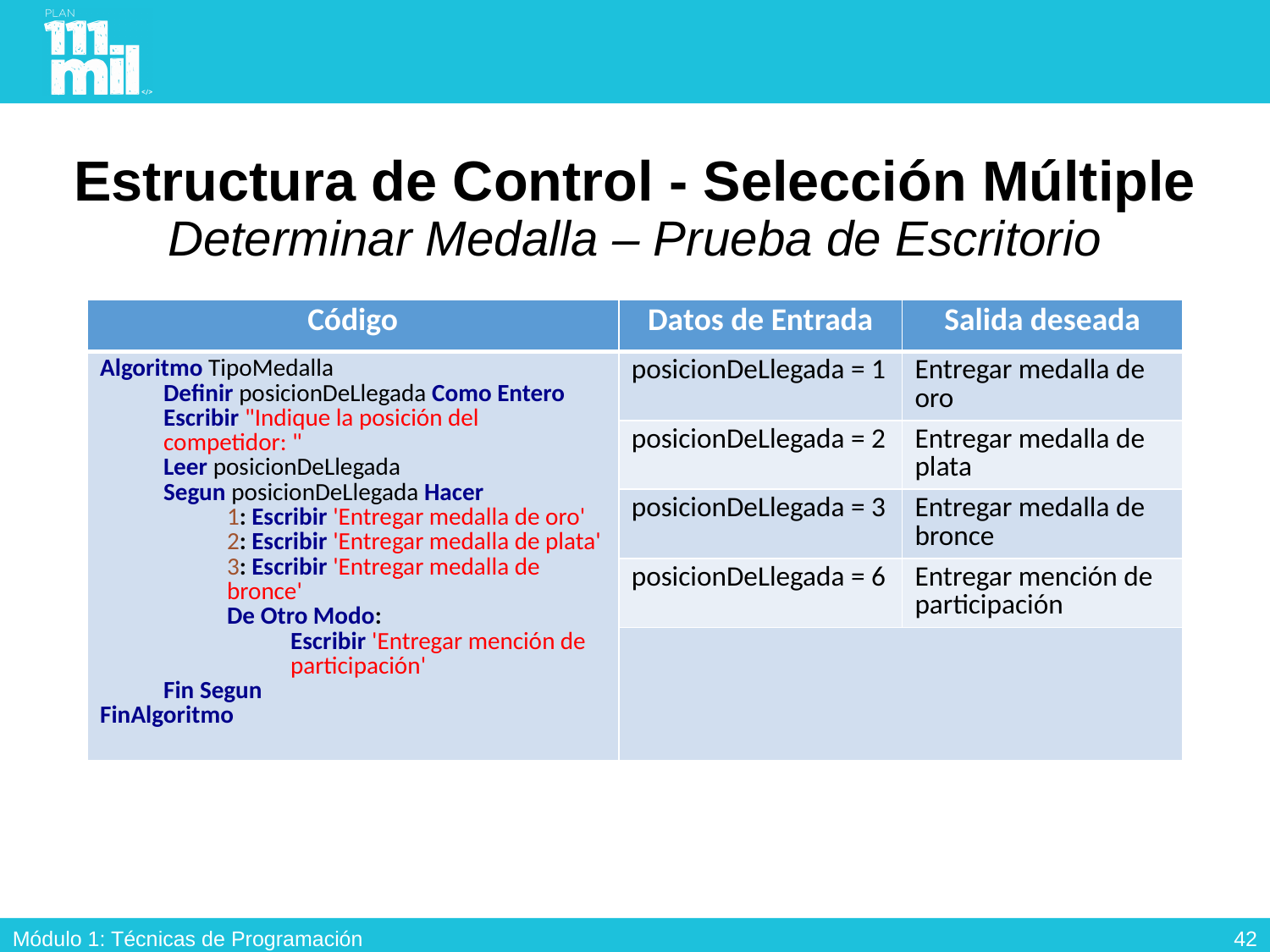

# Estructura de Control - Selección Múltiple Determinar Medalla – Prueba de Escritorio

| Código | Datos de Entrada | Salida deseada |
| --- | --- | --- |
| Algoritmo TipoMedalla Definir posicionDeLlegada Como Entero Escribir "Indique la posición del competidor: " Leer posicionDeLlegada Segun posicionDeLlegada Hacer 1: Escribir 'Entregar medalla de oro' 2: Escribir 'Entregar medalla de plata' 3: Escribir 'Entregar medalla de bronce' De Otro Modo: Escribir 'Entregar mención de participación' Fin Segun FinAlgoritmo | posicionDeLlegada = 1 | Entregar medalla de oro |
|  | posicionDeLlegada = 2 | Entregar medalla de plata |
|  | posicionDeLlegada = 3 | Entregar medalla de bronce |
|  | posicionDeLlegada = 6 | Entregar mención de participación |
|  |  |  |
42
Módulo 1: Técnicas de Programación